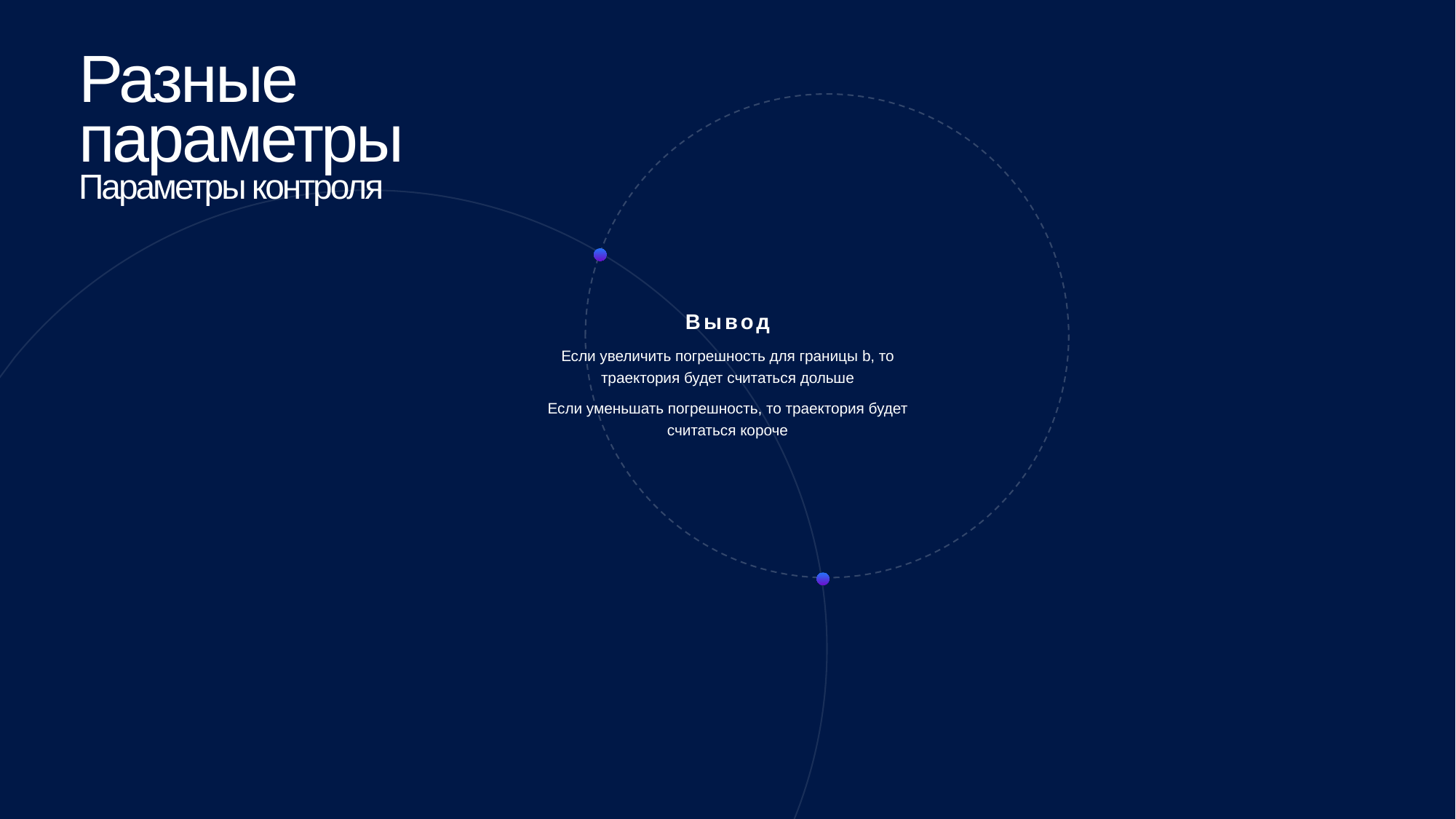

Разные параметры
Параметры контроля
Вывод
Если увеличить погрешность для границы b, то траектория будет считаться дольше
Если уменьшать погрешность, то траектория будет считаться короче